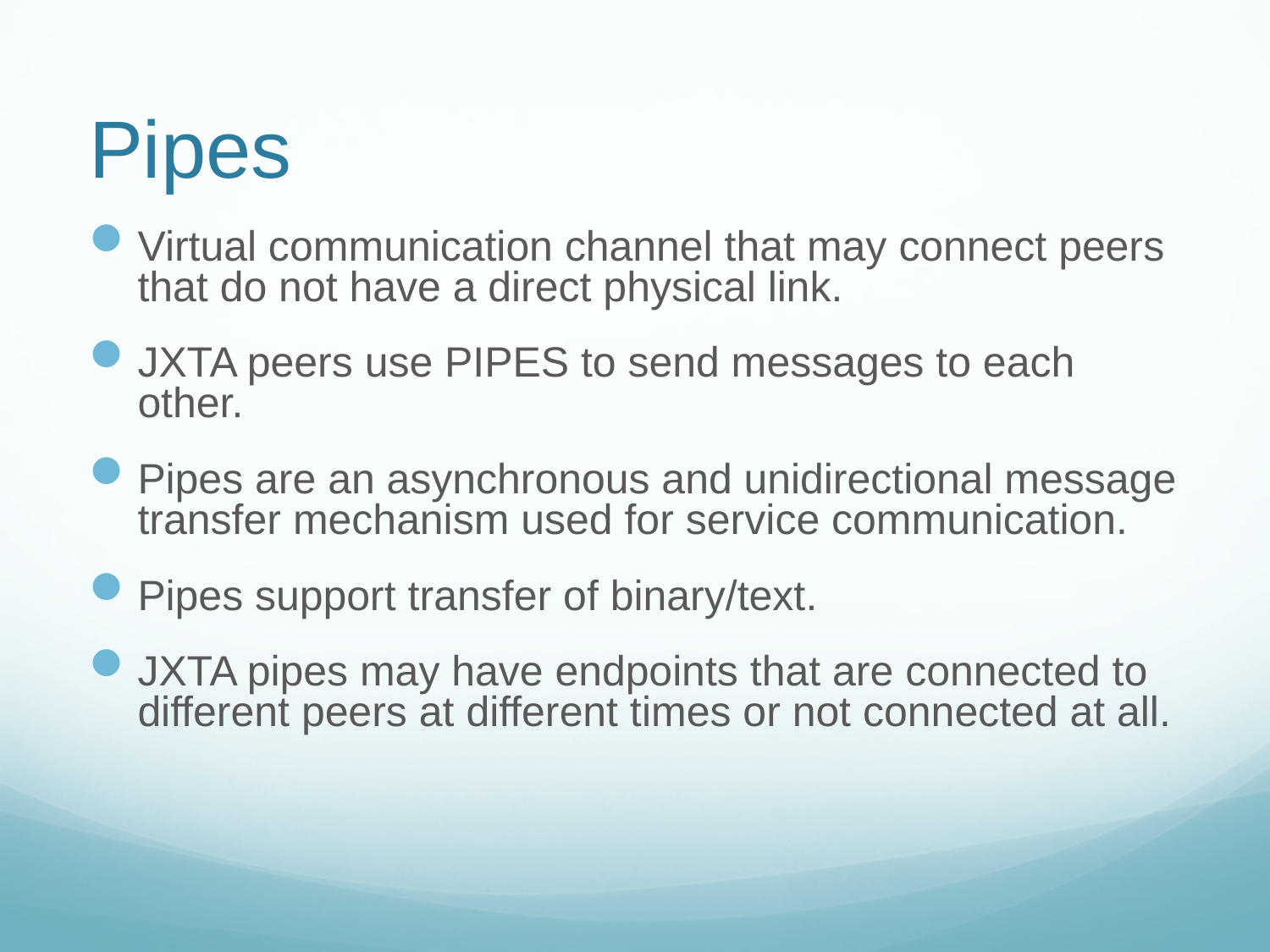

# Pipes
Virtual communication channel that may connect peers that do not have a direct physical link.
JXTA peers use PIPES to send messages to each other.
Pipes are an asynchronous and unidirectional message transfer mechanism used for service communication.
Pipes support transfer of binary/text.
JXTA pipes may have endpoints that are connected to different peers at different times or not connected at all.